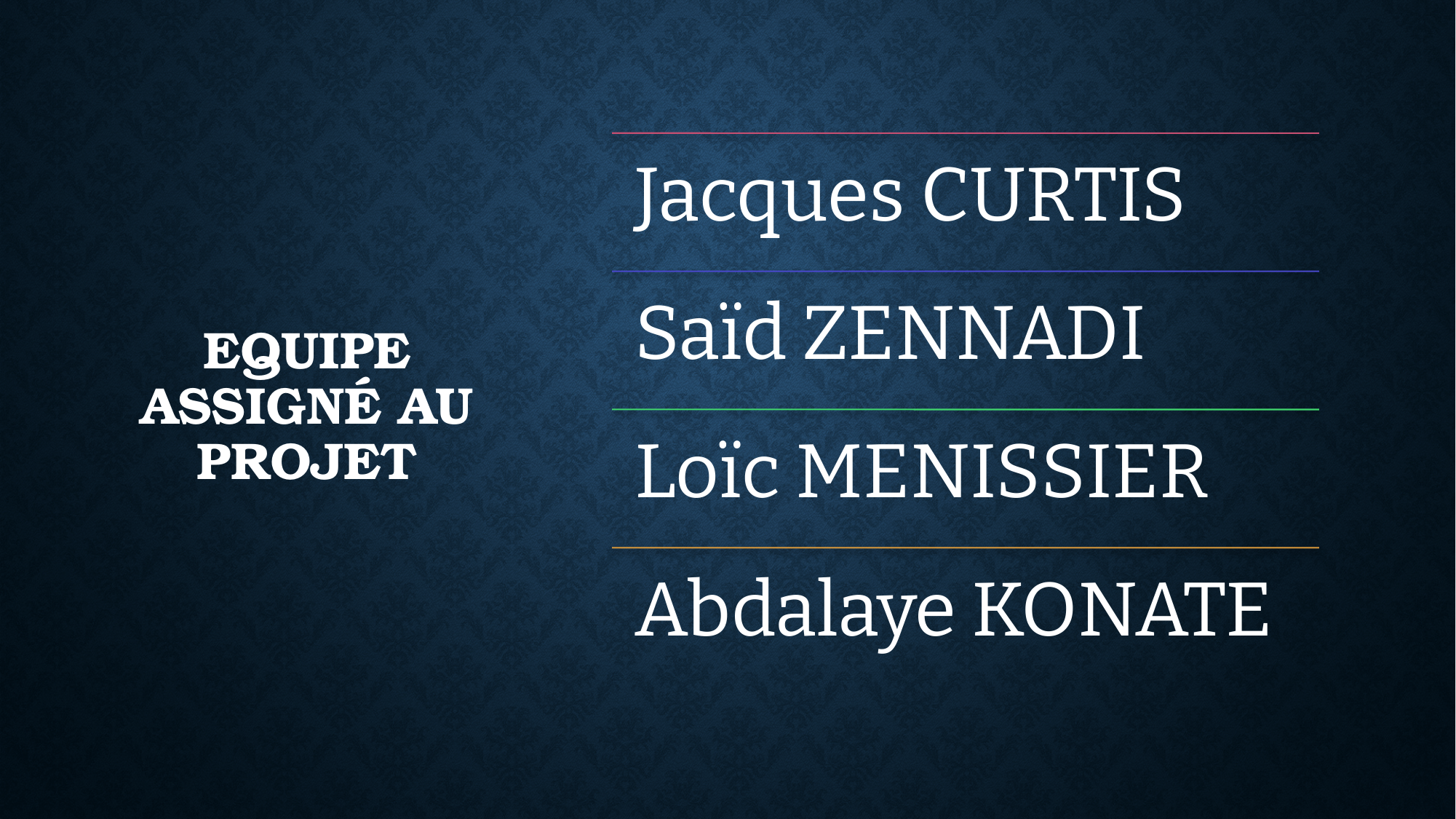

# Equipe assigné au projet
Jacques CURTIS
Saïd ZENNADI
Loïc MENISSIER
Abdalaye KONATE